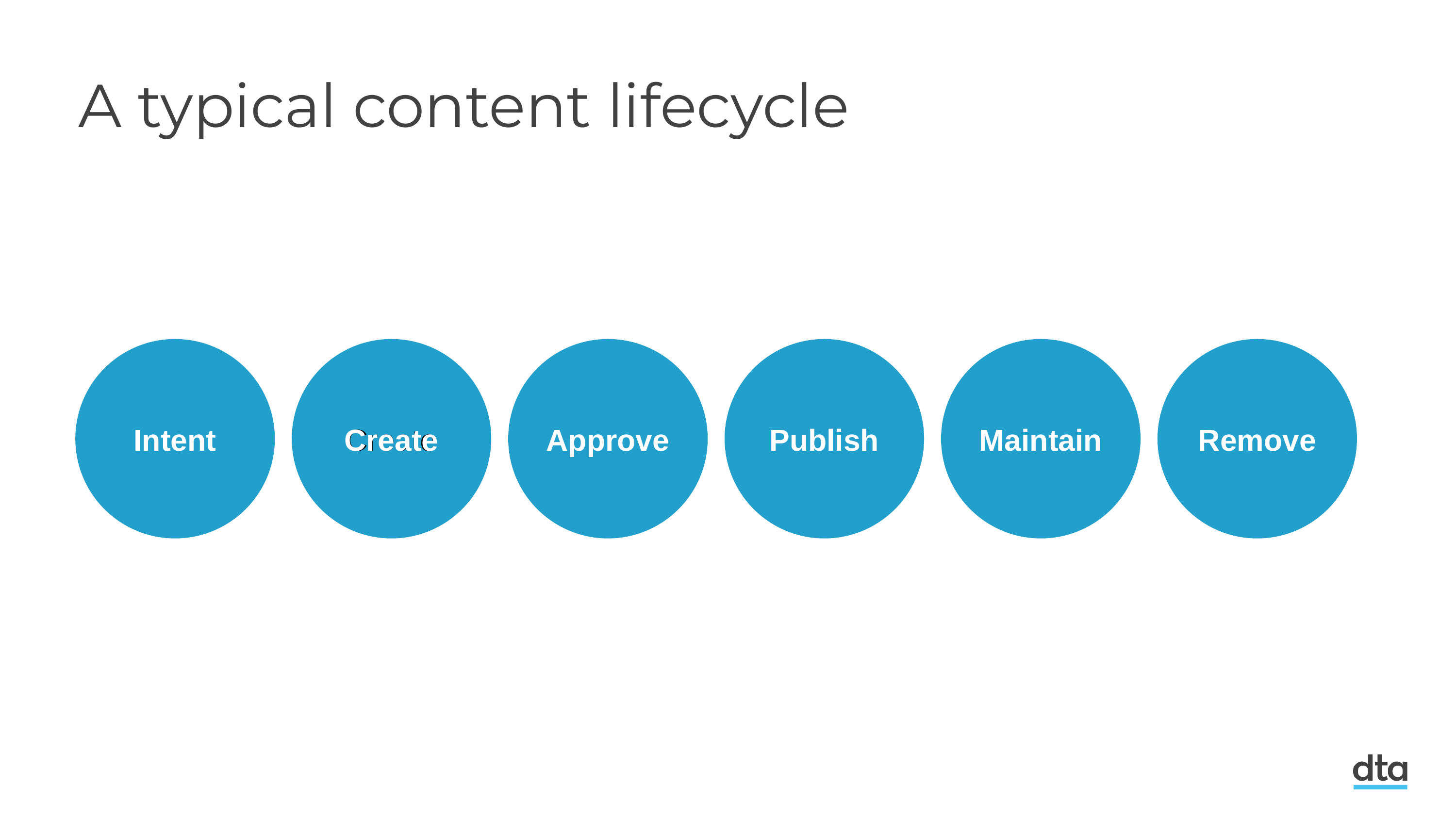

A typical content lifecycle

Create

Intent
Create
Approve
Publish
Maintain
Remove